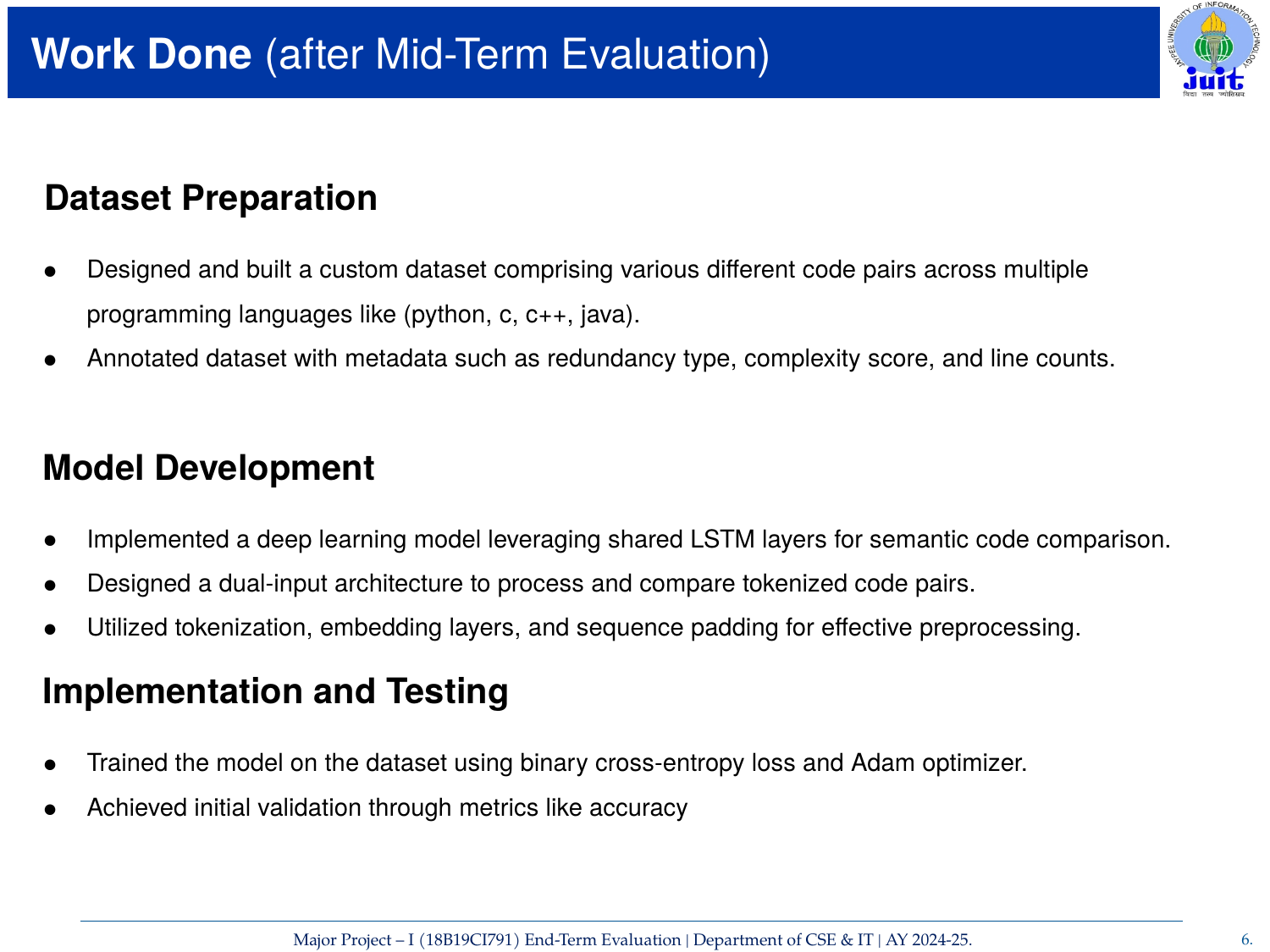

# Work Done (after Mid-Term Evaluation)

   Dataset Preparation
Designed and built a custom dataset comprising various different code pairs across multiple programming languages like (python, c, c++, java).
Annotated dataset with metadata such as redundancy type, complexity score, and line counts.

  Model Development
Implemented a deep learning model leveraging shared LSTM layers for semantic code comparison.
Designed a dual-input architecture to process and compare tokenized code pairs.
Utilized tokenization, embedding layers, and sequence padding for effective preprocessing.
  Implementation and Testing
Trained the model on the dataset using binary cross-entropy loss and Adam optimizer.
Achieved initial validation through metrics like accuracy